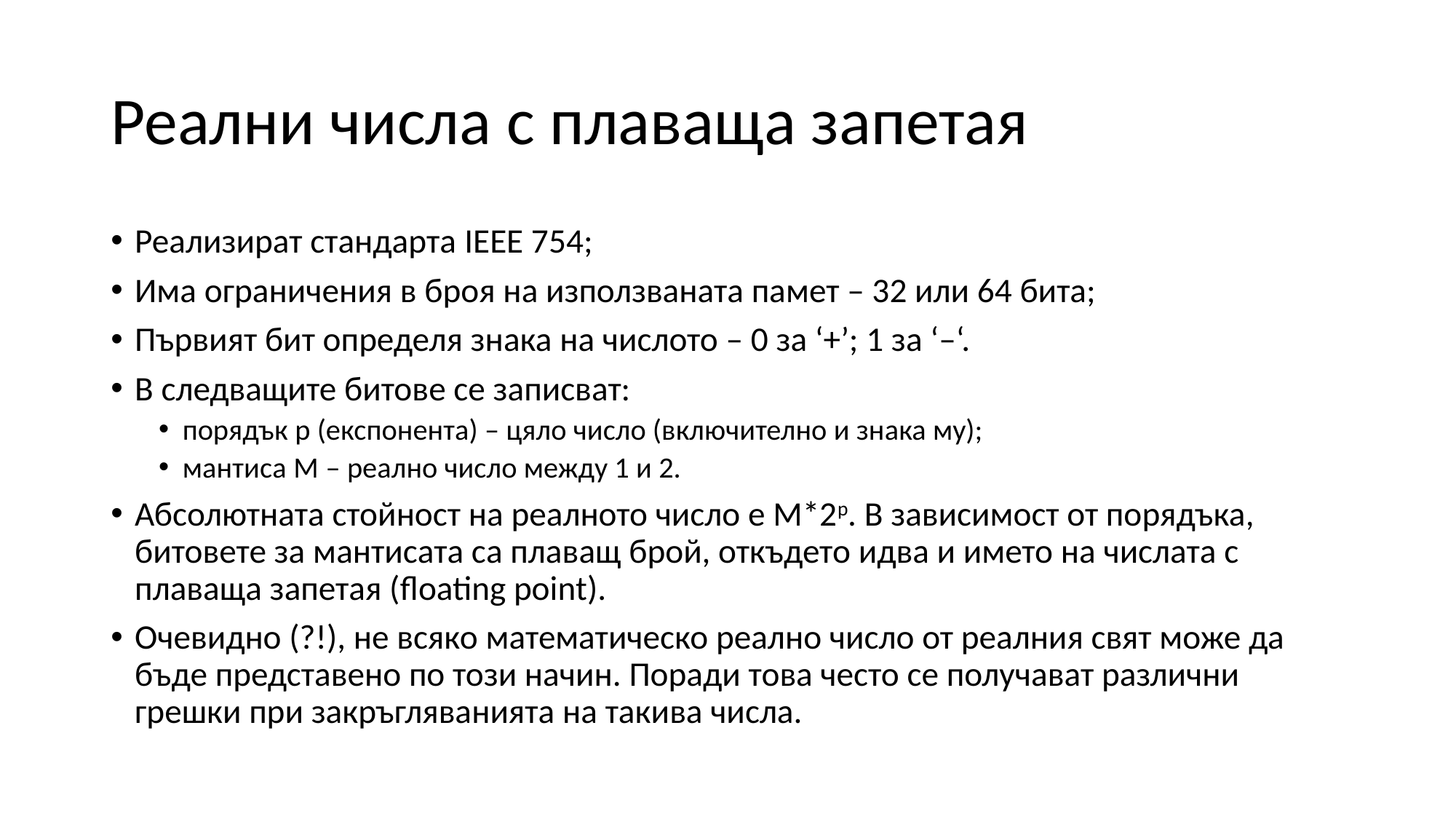

# Реални числа с плаваща запетая
Реализират стандарта IEEE 754;
Има ограничения в броя на използваната памет – 32 или 64 бита;
Първият бит определя знака на числото – 0 за ‘+’; 1 за ‘–‘.
В следващите битове се записват:
порядък p (експонента) – цяло число (включително и знака му);
мантиса M – реално число между 1 и 2.
Абсолютната стойност на реалното число е М*2p. В зависимост от порядъка, битовете за мантисата са плаващ брой, откъдето идва и името на числата с плаваща запетая (floating point).
Очевидно (?!), не всяко математическо реално число от реалния свят може да бъде представено по този начин. Поради това често се получават различни грешки при закръгляванията на такива числа.